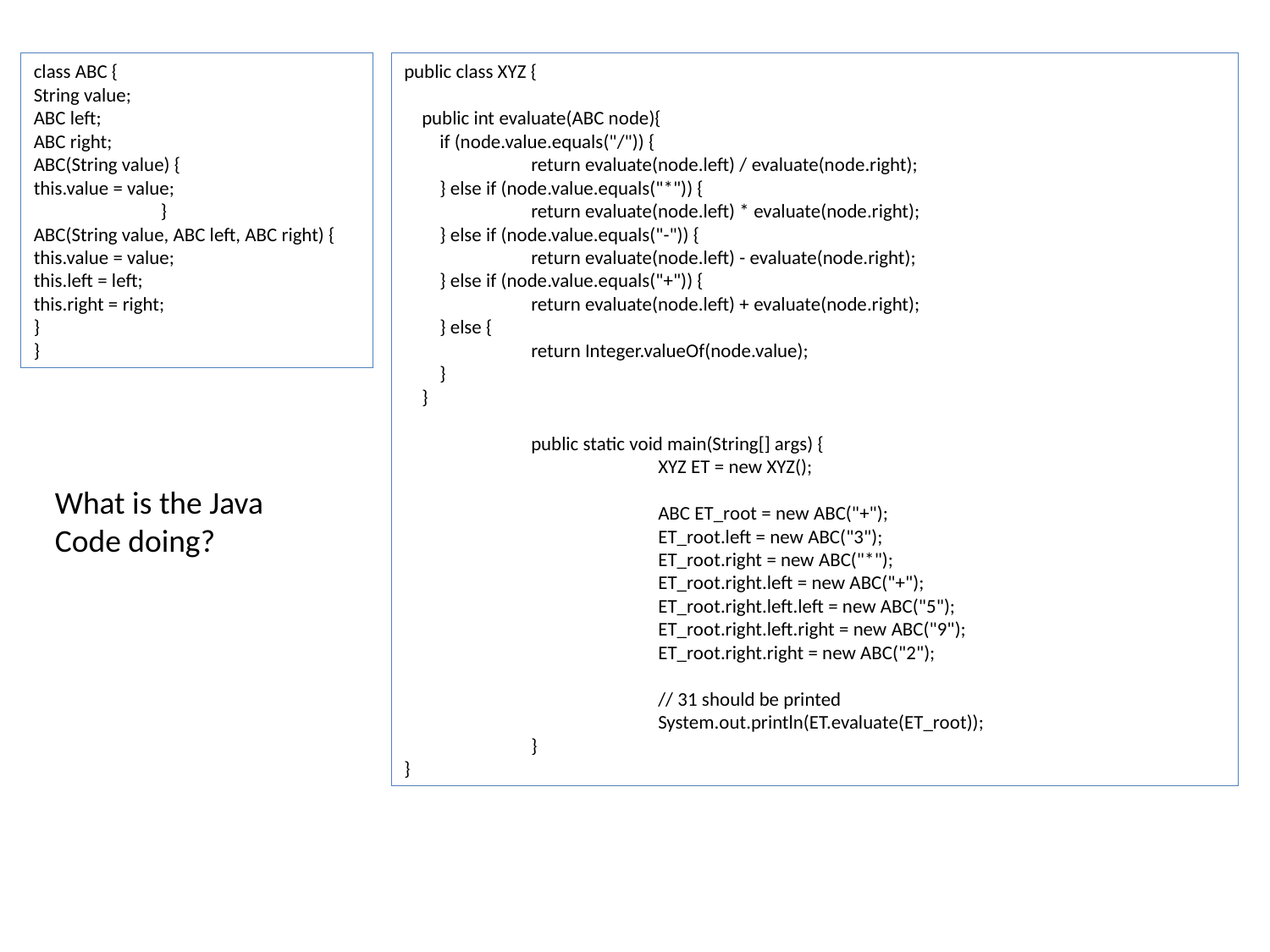

class ABC {
String value;
ABC left;
ABC right;
ABC(String value) {
this.value = value;
	}
ABC(String value, ABC left, ABC right) {
this.value = value;
this.left = left;
this.right = right;
}
}
public class XYZ {

    public int evaluate(ABC node){
        if (node.value.equals("/")) {
        	return evaluate(node.left) / evaluate(node.right);
        } else if (node.value.equals("*")) {
        	return evaluate(node.left) * evaluate(node.right);
        } else if (node.value.equals("-")) {
        	return evaluate(node.left) - evaluate(node.right);
        } else if (node.value.equals("+")) {
        	return evaluate(node.left) + evaluate(node.right);
        } else {
        	return Integer.valueOf(node.value);
        }
    }

	public static void main(String[] args) {
		XYZ ET = new XYZ();

		ABC ET_root = new ABC("+");
		ET_root.left = new ABC("3");
		ET_root.right = new ABC("*");
		ET_root.right.left = new ABC("+");
		ET_root.right.left.left = new ABC("5");
		ET_root.right.left.right = new ABC("9");
		ET_root.right.right = new ABC("2");

		// 31 should be printed
		System.out.println(ET.evaluate(ET_root));
	}
}
What is the Java Code doing?